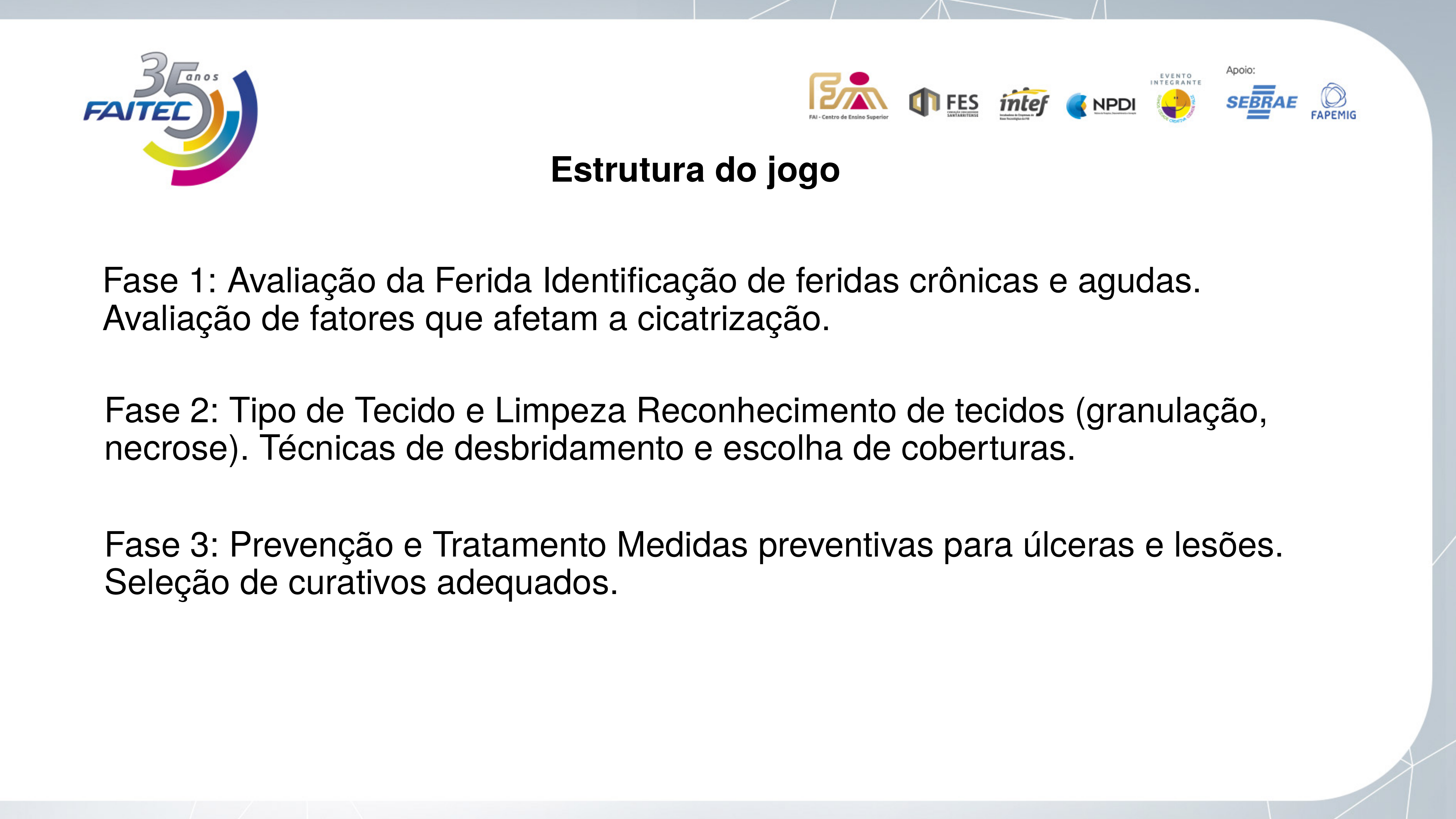

Estrutura do jogo
Fase 1: Avaliação da Ferida Identificação de feridas crônicas e agudas. Avaliação de fatores que afetam a cicatrização.
Fase 2: Tipo de Tecido e Limpeza Reconhecimento de tecidos (granulação, necrose). Técnicas de desbridamento e escolha de coberturas.
Fase 3: Prevenção e Tratamento Medidas preventivas para úlceras e lesões. Seleção de curativos adequados.